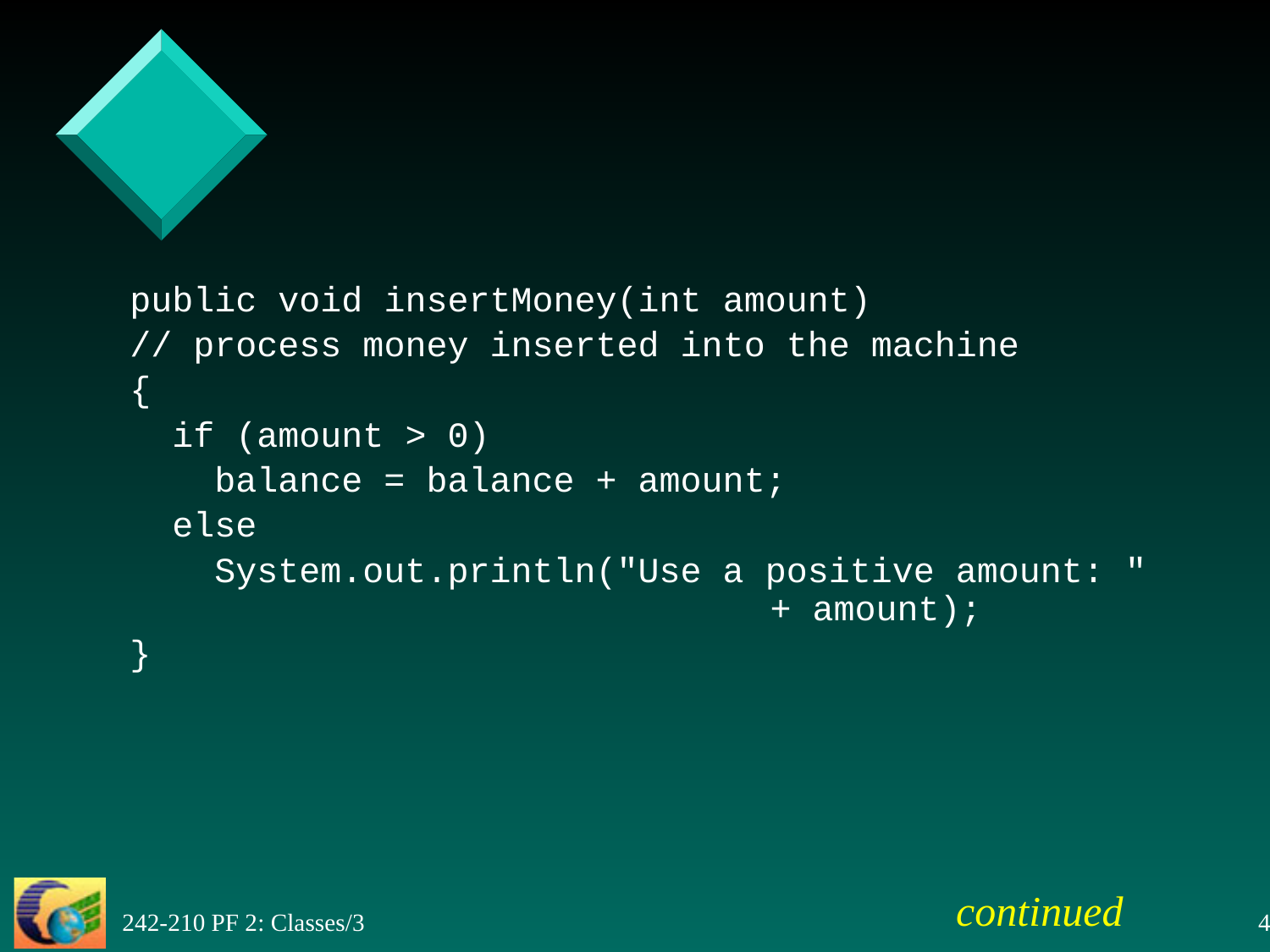

public void insertMoney(int amount)
  // process money inserted into the machine
  {
    if (amount > 0)
      balance = balance + amount;
    else
      System.out.println("Use a positive amount: "
    					+ amount);
  }

continued